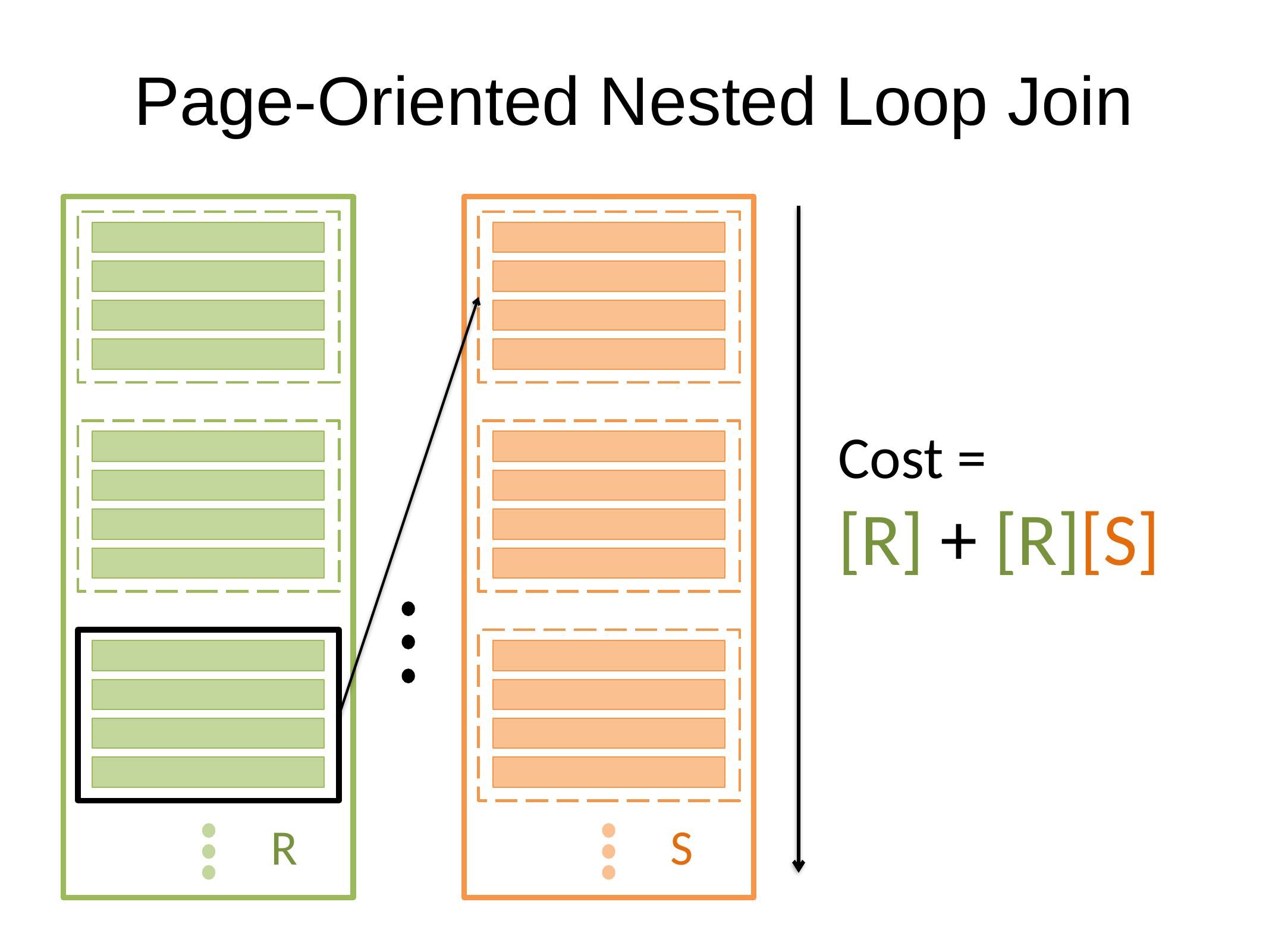

# Page-Oriented Nested Loop Join

Cost =
[R] + [R][S]

R
S